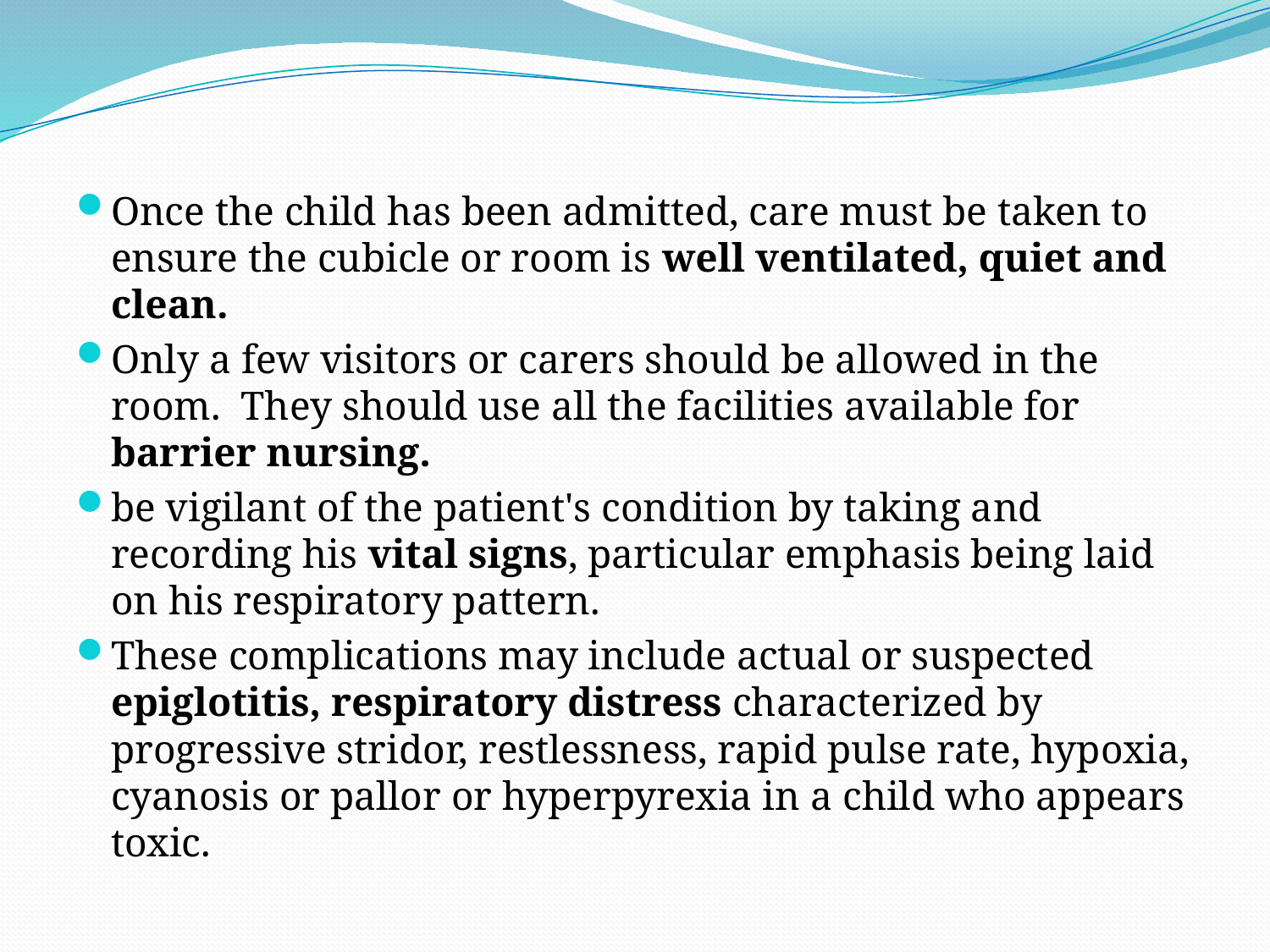

#
Once the child has been admitted, care must be taken to ensure the cubicle or room is well ventilated, quiet and clean.
Only a few visitors or carers should be allowed in the room.  They should use all the facilities available for barrier nursing.
be vigilant of the patient's condition by taking and recording his vital signs, particular emphasis being laid on his respiratory pattern.
These complications may include actual or suspected epiglotitis, respiratory distress characterized by progressive stridor, restlessness, rapid pulse rate, hypoxia, cyanosis or pallor or hyperpyrexia in a child who appears toxic.